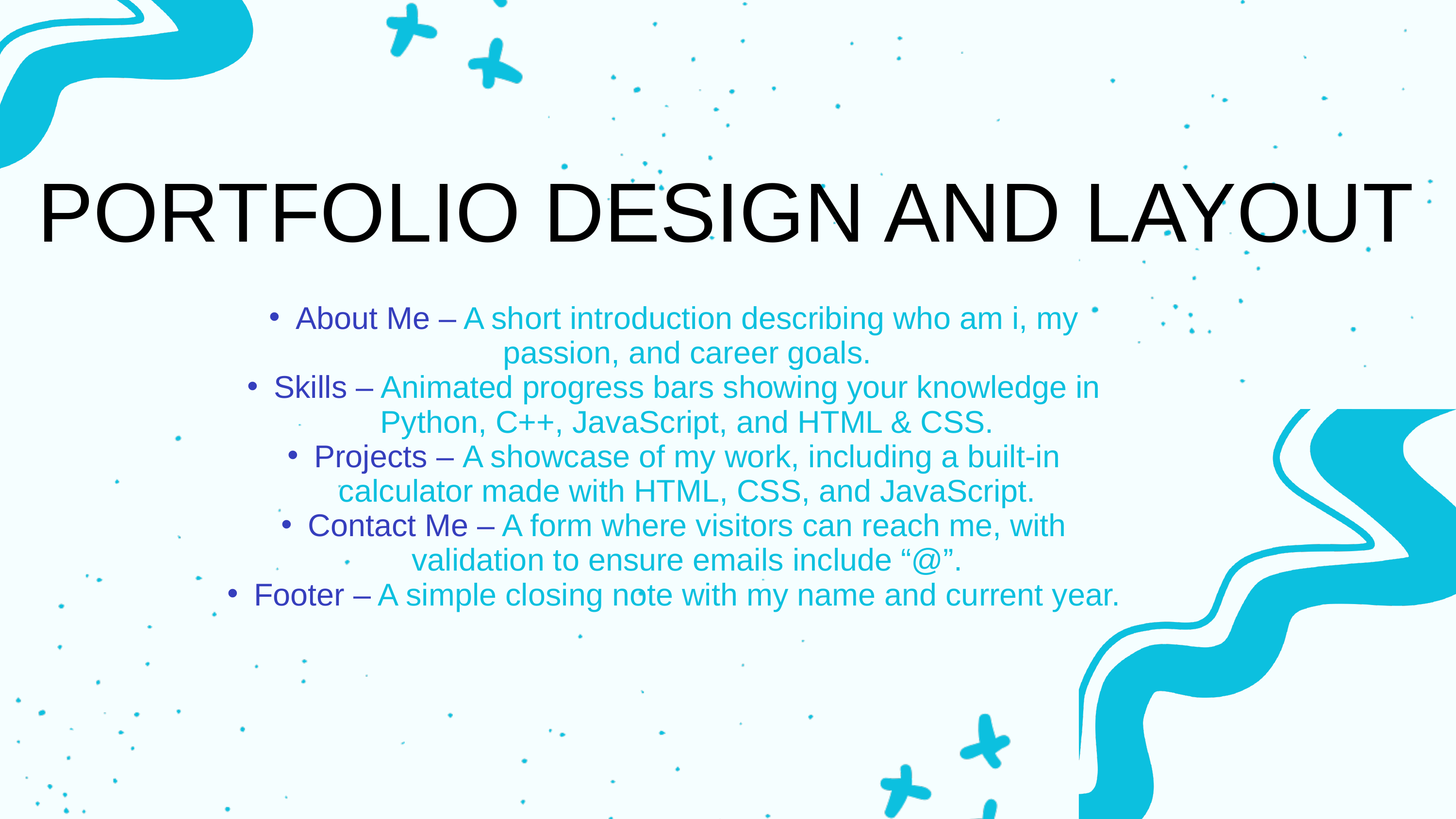

PORTFOLIO DESIGN AND LAYOUT
About Me – A short introduction describing who am i, my passion, and career goals.
Skills – Animated progress bars showing your knowledge in Python, C++, JavaScript, and HTML & CSS.
Projects – A showcase of my work, including a built-in calculator made with HTML, CSS, and JavaScript.
Contact Me – A form where visitors can reach me, with validation to ensure emails include “@”.
Footer – A simple closing note with my name and current year.